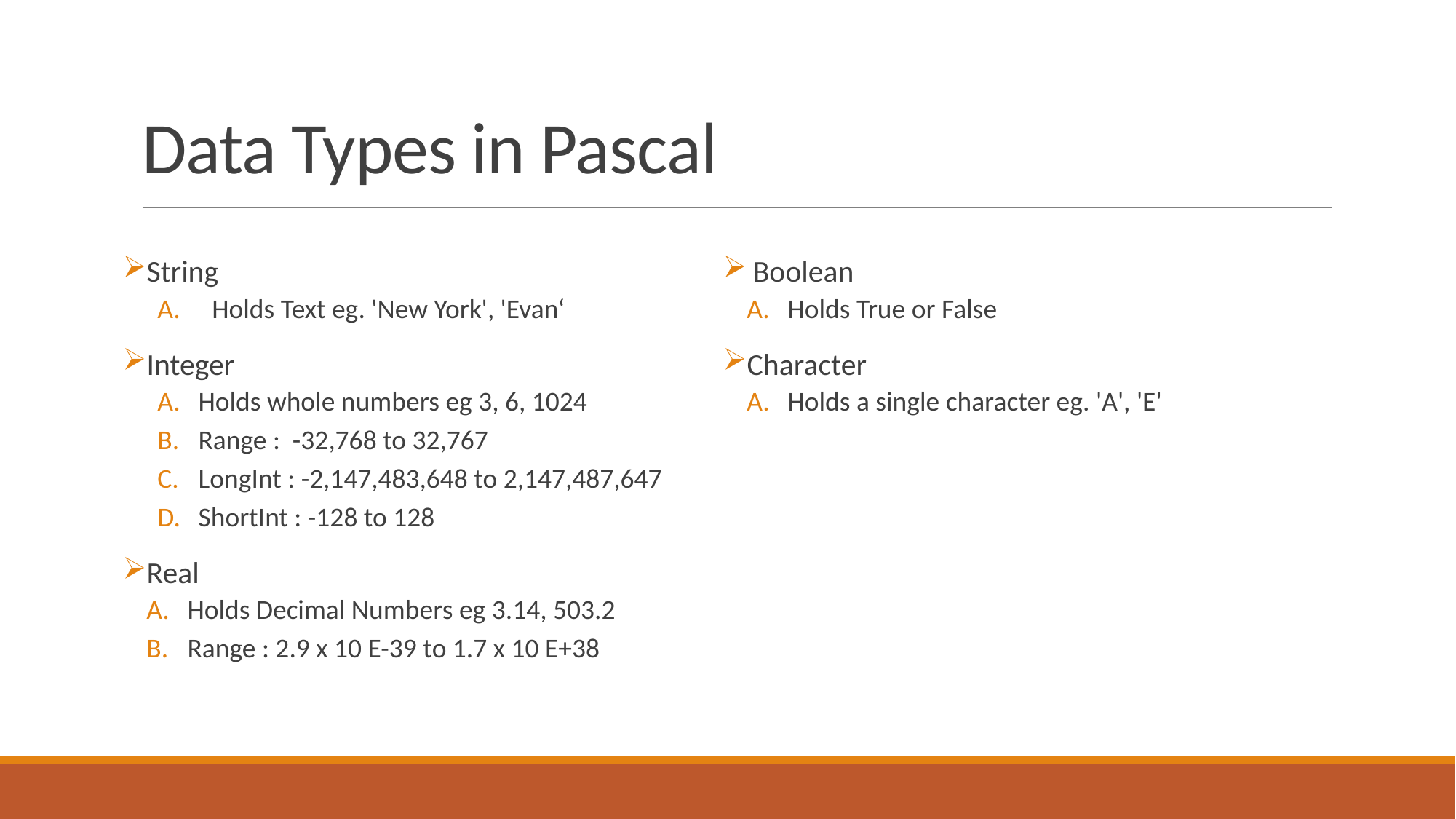

# Data Types in Pascal
String
Holds Text eg. 'New York', 'Evan‘
Integer
Holds whole numbers eg 3, 6, 1024
Range :  -32,768 to 32,767
LongInt : -2,147,483,648 to 2,147,487,647
ShortInt : -128 to 128
Real
Holds Decimal Numbers eg 3.14, 503.2
Range : 2.9 x 10 E-39 to 1.7 x 10 E+38
Boolean
Holds True or False
Character
Holds a single character eg. 'A', 'E'